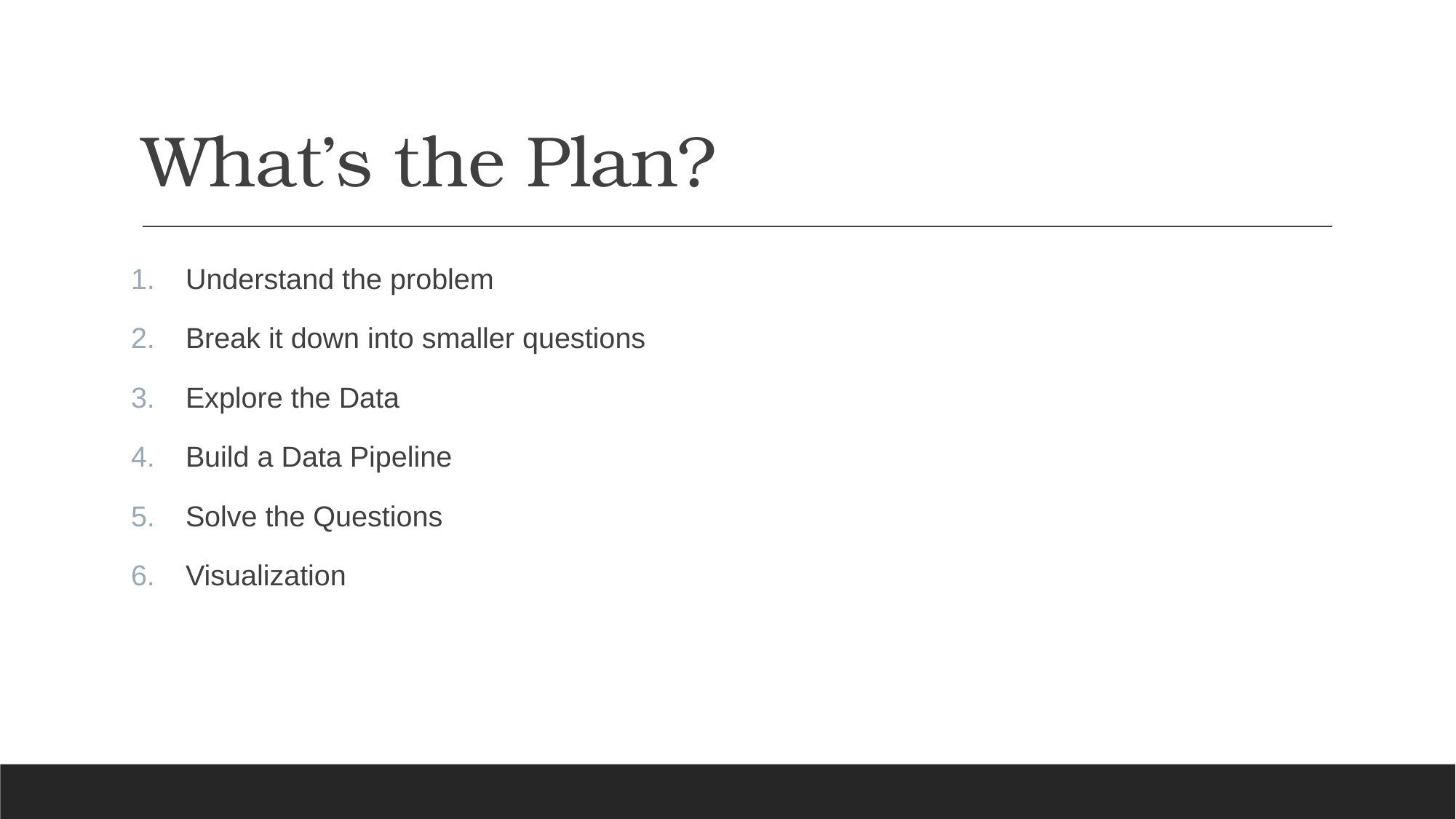

# What’s the Plan?
Understand the problem
Break it down into smaller questions
Explore the Data
Build a Data Pipeline
Solve the Questions
Visualization